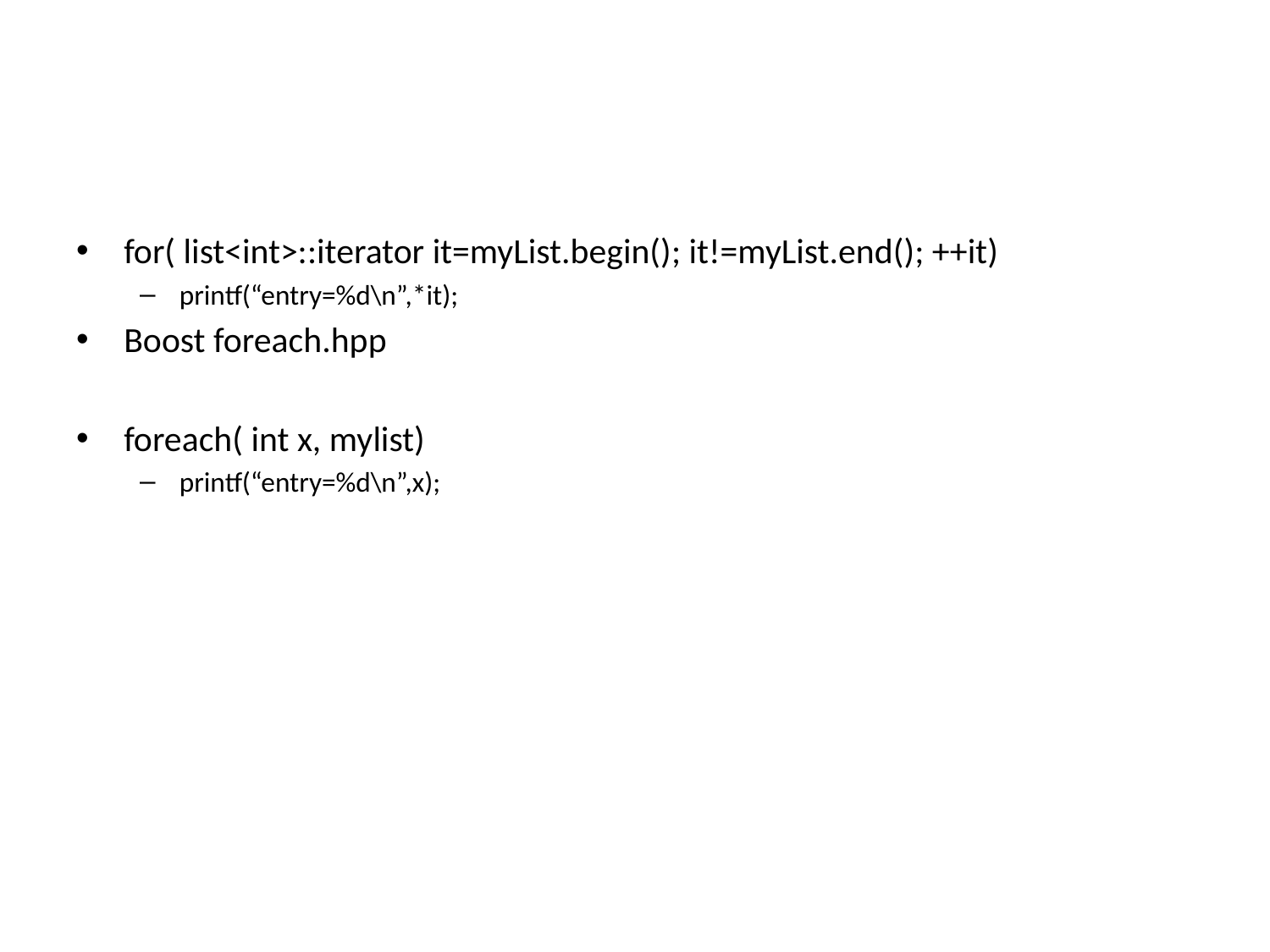

#
for( list<int>::iterator it=myList.begin(); it!=myList.end(); ++it)
printf(“entry=%d\n”,*it);
Boost foreach.hpp

foreach( int x, mylist)
printf(“entry=%d\n”,x);